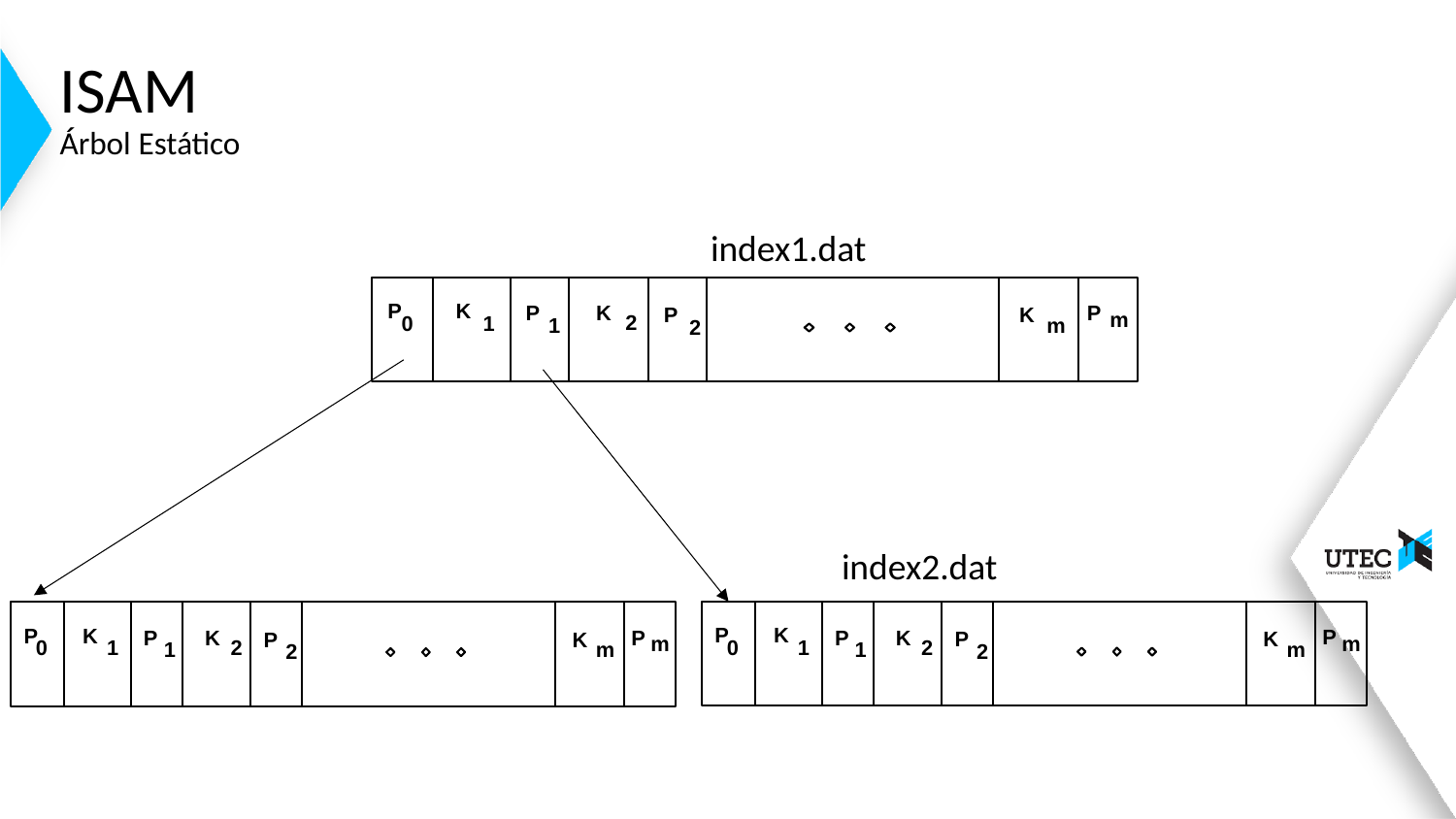

# ISAM Árbol Estático
index1.dat

P
K
P
P
K
P
K
m
2
0
1
m
1
2

index2.dat

P
K
P
P
K
P
K
m
2
0
1
m
1
2

P
K
P
P
K
P
K
m
2
0
1
m
1
2